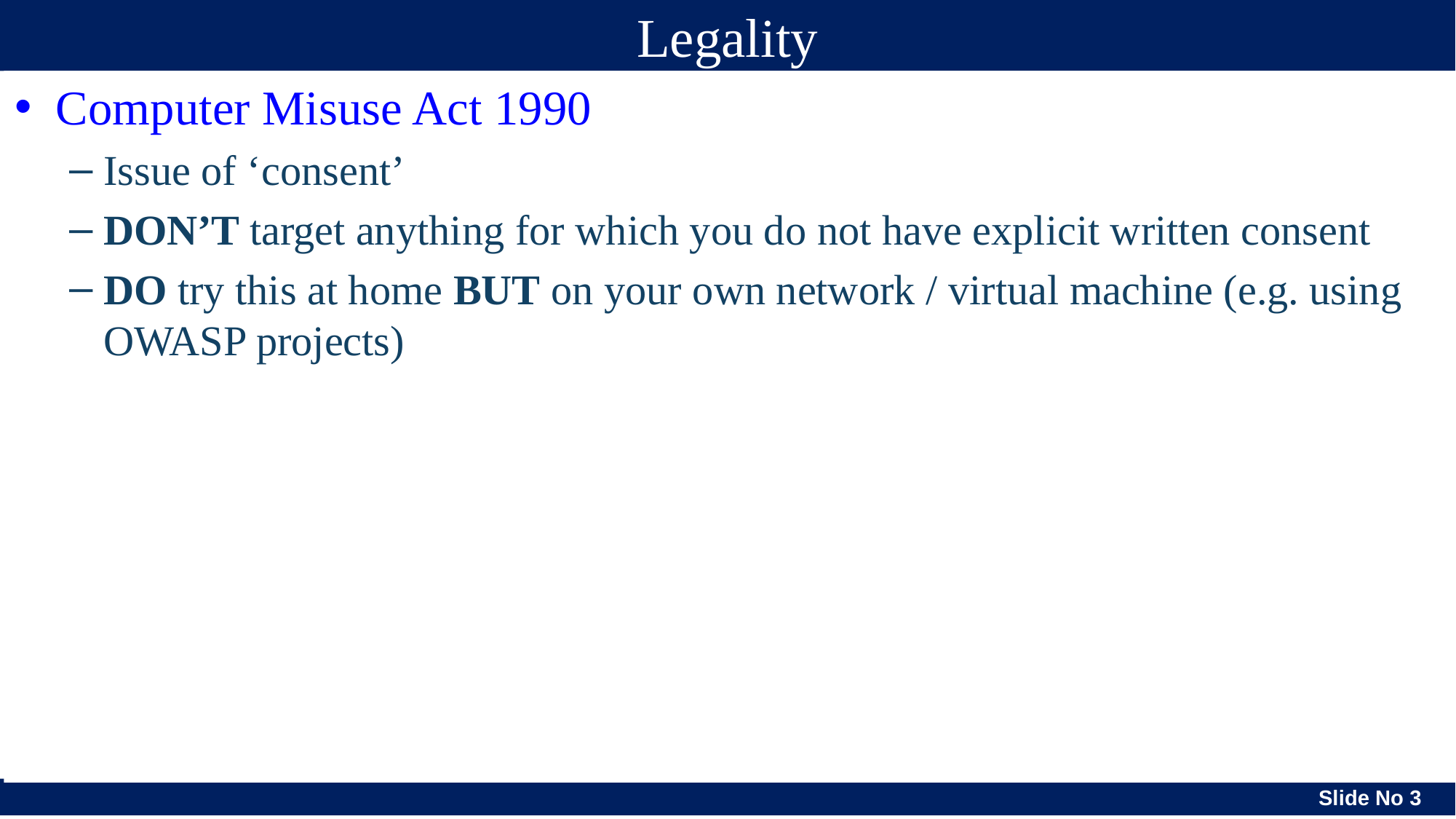

# Legality
Computer Misuse Act 1990
Issue of ‘consent’
DON’T target anything for which you do not have explicit written consent
DO try this at home BUT on your own network / virtual machine (e.g. using OWASP projects)